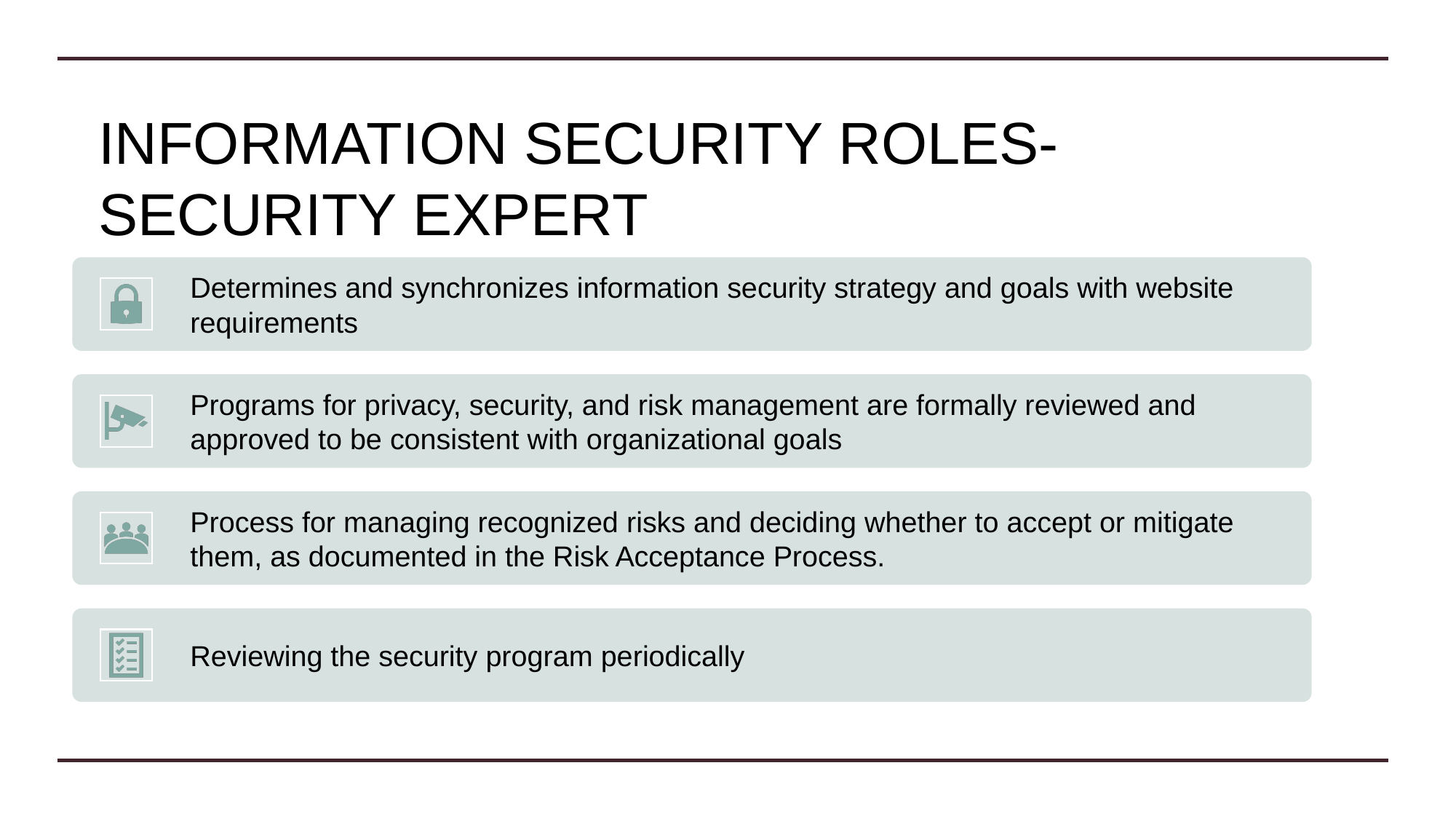

# INFORMATION SECURITY ROLES- SECURITY EXPERT
Determines and synchronizes information security strategy and goals with website requirements
Programs for privacy, security, and risk management are formally reviewed and approved to be consistent with organizational goals
Process for managing recognized risks and deciding whether to accept or mitigate them, as documented in the Risk Acceptance Process.
Reviewing the security program periodically